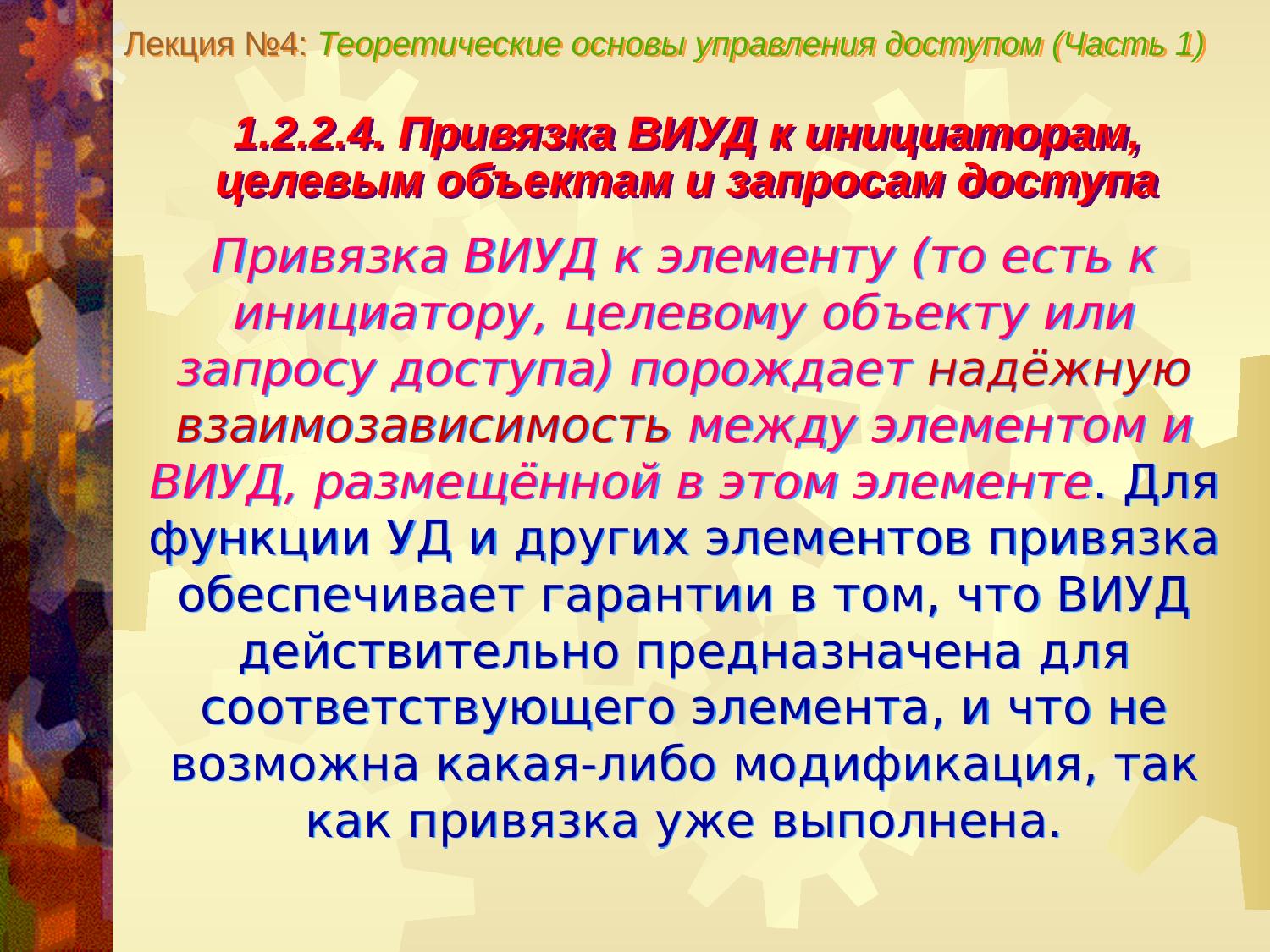

Лекция №4: Теоретические основы управления доступом (Часть 1)
1.2.2.4. Привязка ВИУД к инициаторам,
целевым объектам и запросам доступа
Привязка ВИУД к элементу (то есть к инициатору, целевому объекту или запросу доступа) порождает надёжную взаимозависимость между элементом и ВИУД, размещённой в этом элементе. Для функции УД и других элементов привязка обеспечивает гарантии в том, что ВИУД действительно предназначена для соответствующего элемента, и что не возможна какая-либо модификация, так как привязка уже выполнена.